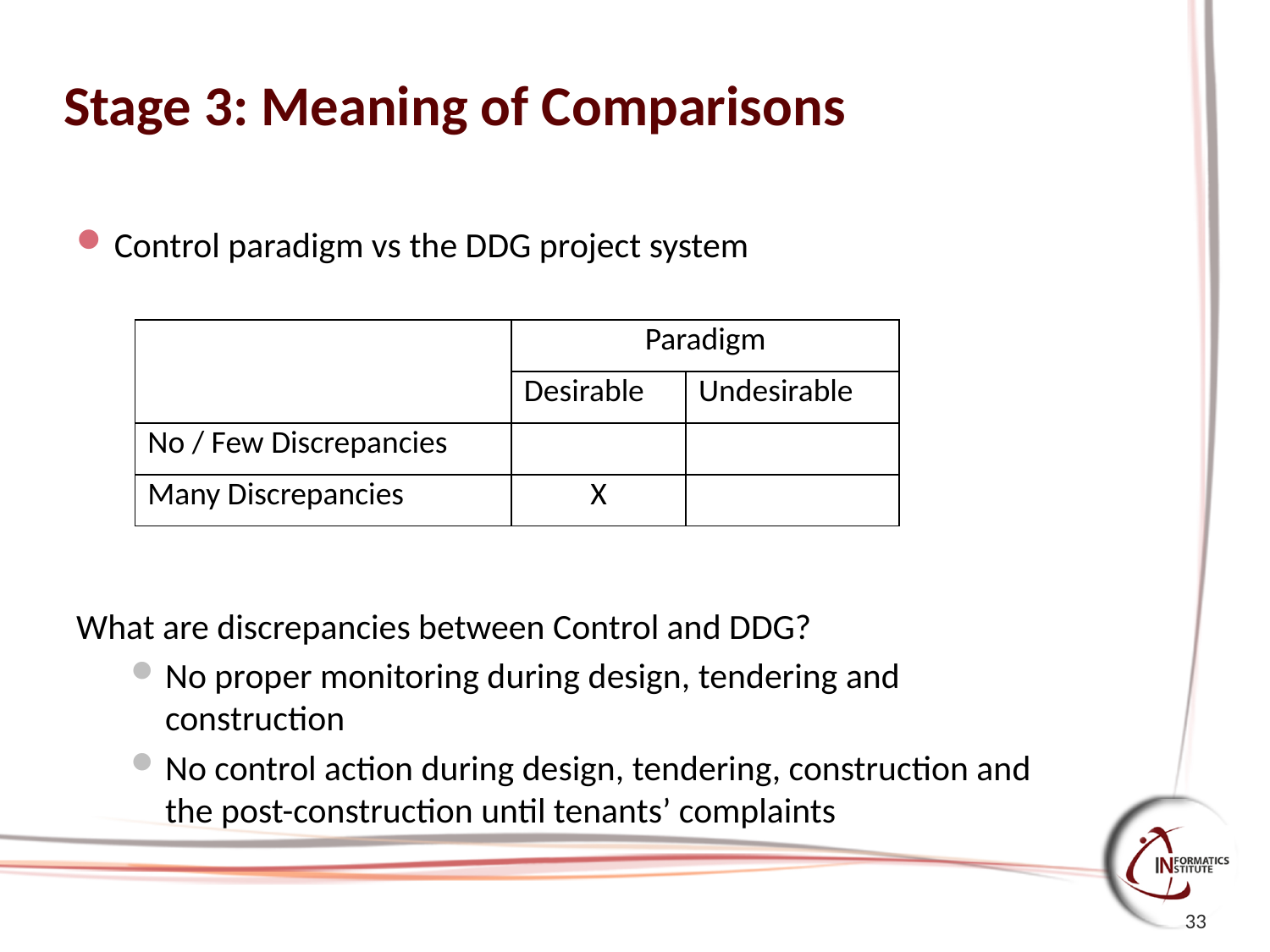

# Stage 3: Meaning of Comparisons
Control paradigm vs the DDG project system

What are discrepancies between Control and DDG?
No proper monitoring during design, tendering and construction
No control action during design, tendering, construction and the post-construction until tenants’ complaints
|  | Paradigm |  |
| --- | --- | --- |
|  | Desirable | Undesirable |
| No / Few Discrepancies |  |  |
| Many Discrepancies | X |  |
33